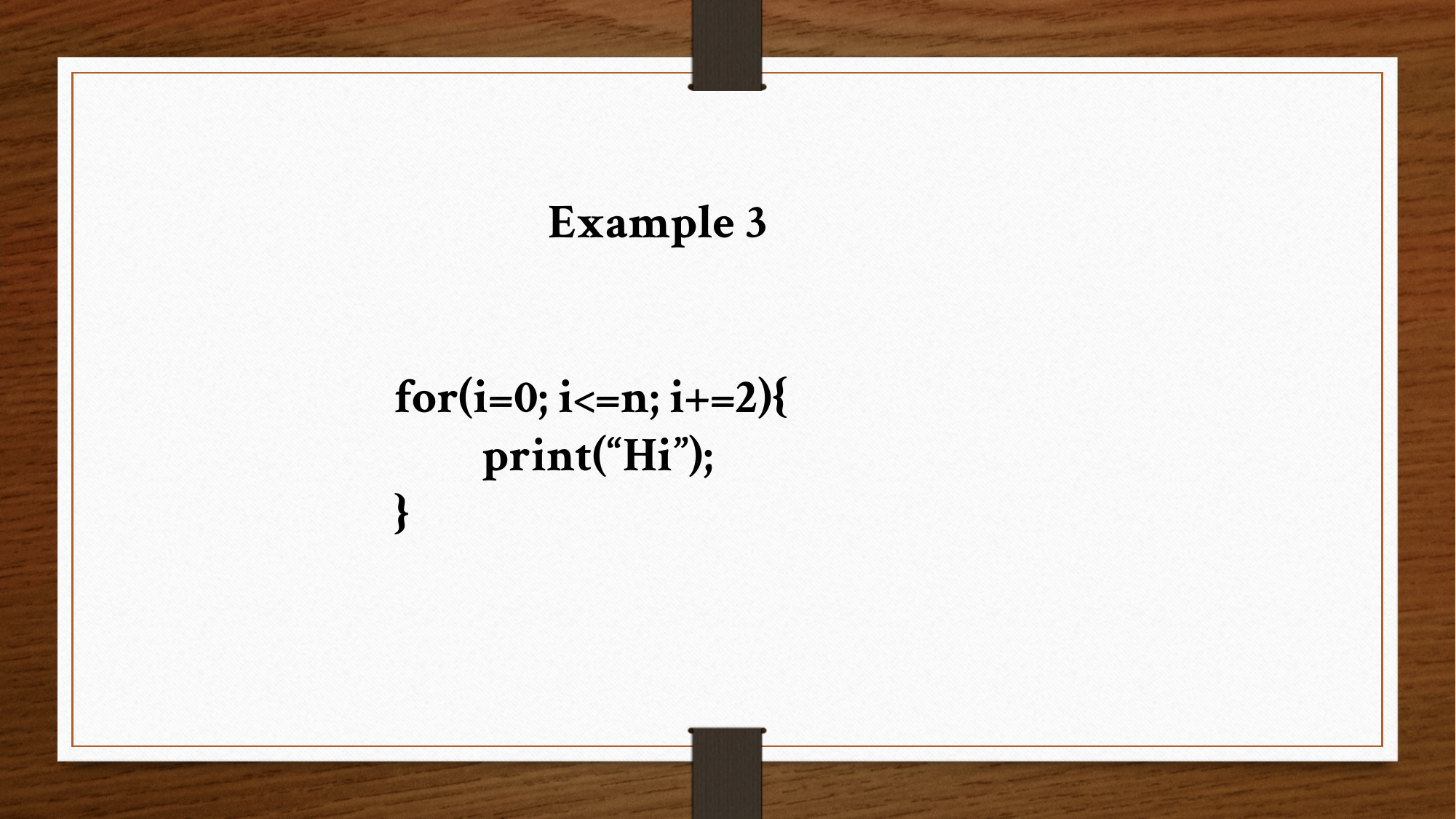

Example 3

for(i=0; i<=n; i+=2){
         print(“Hi”);
}